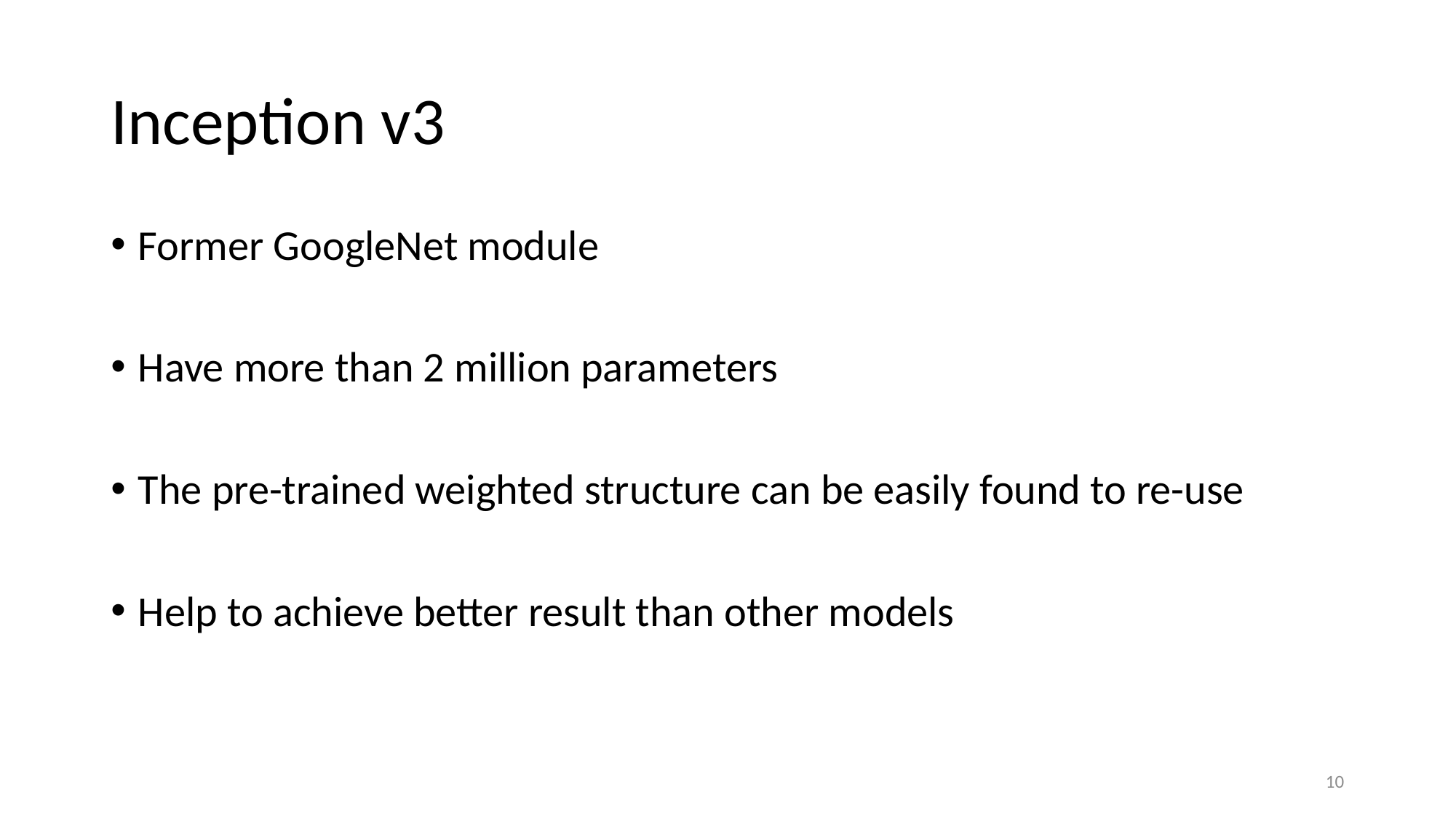

# Inception v3
Former GoogleNet module

Have more than 2 million parameters

The pre-trained weighted structure can be easily found to re-use

Help to achieve better result than other models
10